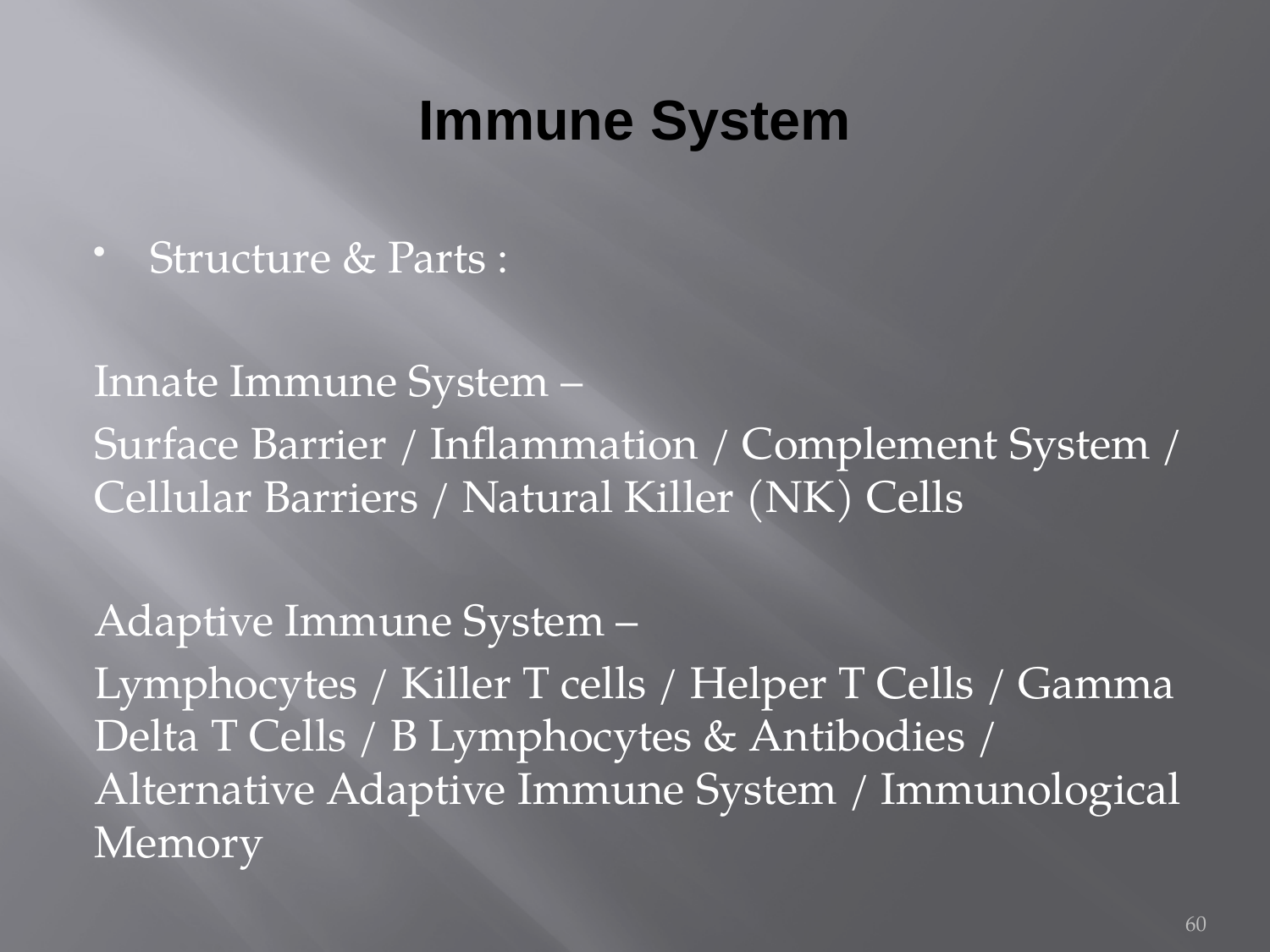

# Immune System
Structure & Parts :

Innate Immune System –
Surface Barrier / Inflammation / Complement System / Cellular Barriers / Natural Killer (NK) Cells

Adaptive Immune System –
Lymphocytes / Killer T cells / Helper T Cells / Gamma Delta T Cells / B Lymphocytes & Antibodies / Alternative Adaptive Immune System / Immunological Memory
60